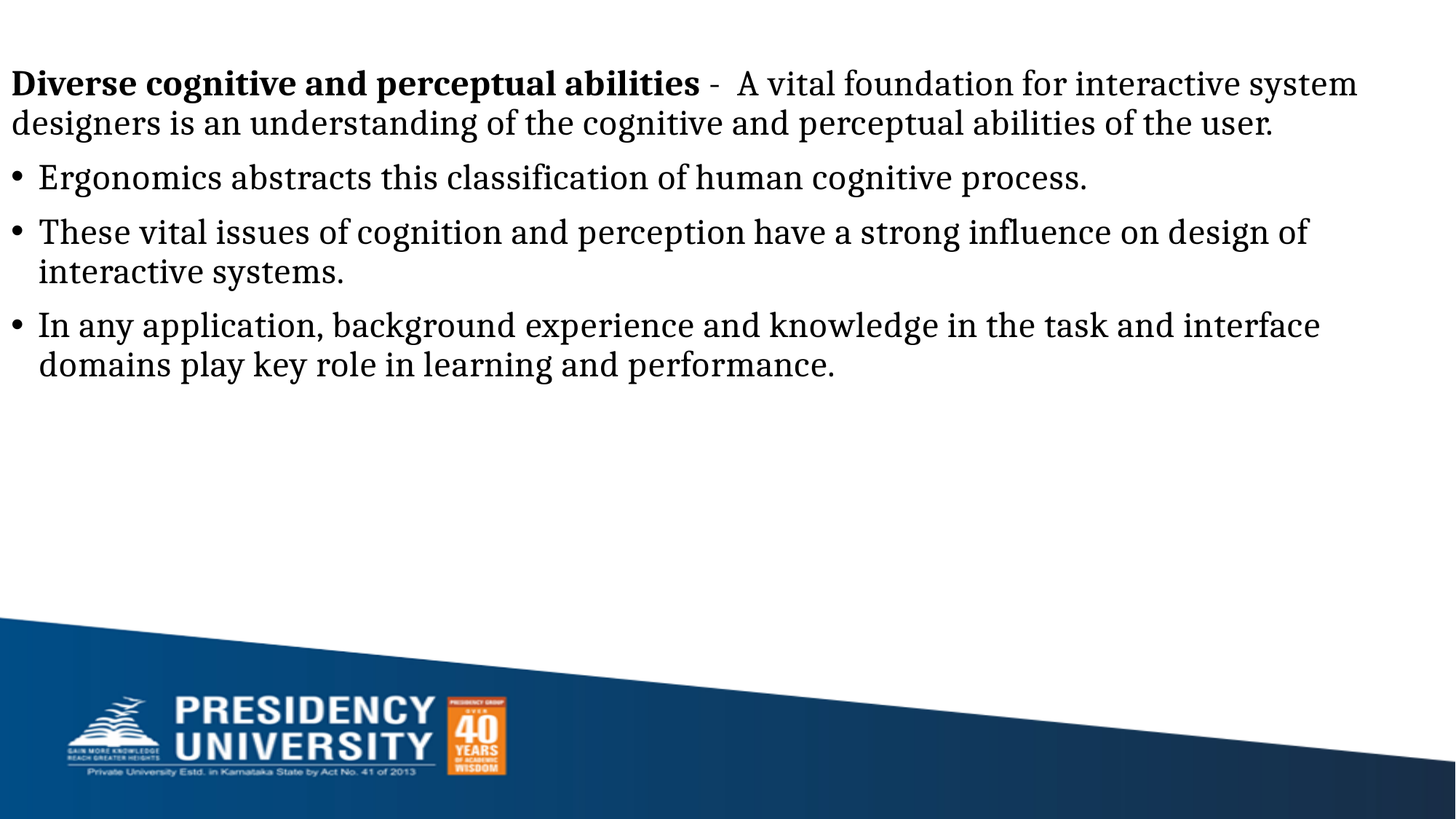

Diverse cognitive and perceptual abilities -  A vital foundation for interactive system designers is an understanding of the cognitive and perceptual abilities of the user.
Ergonomics abstracts this classification of human cognitive process.
These vital issues of cognition and perception have a strong influence on design of interactive systems.
In any application, background experience and knowledge in the task and interface domains play key role in learning and performance.